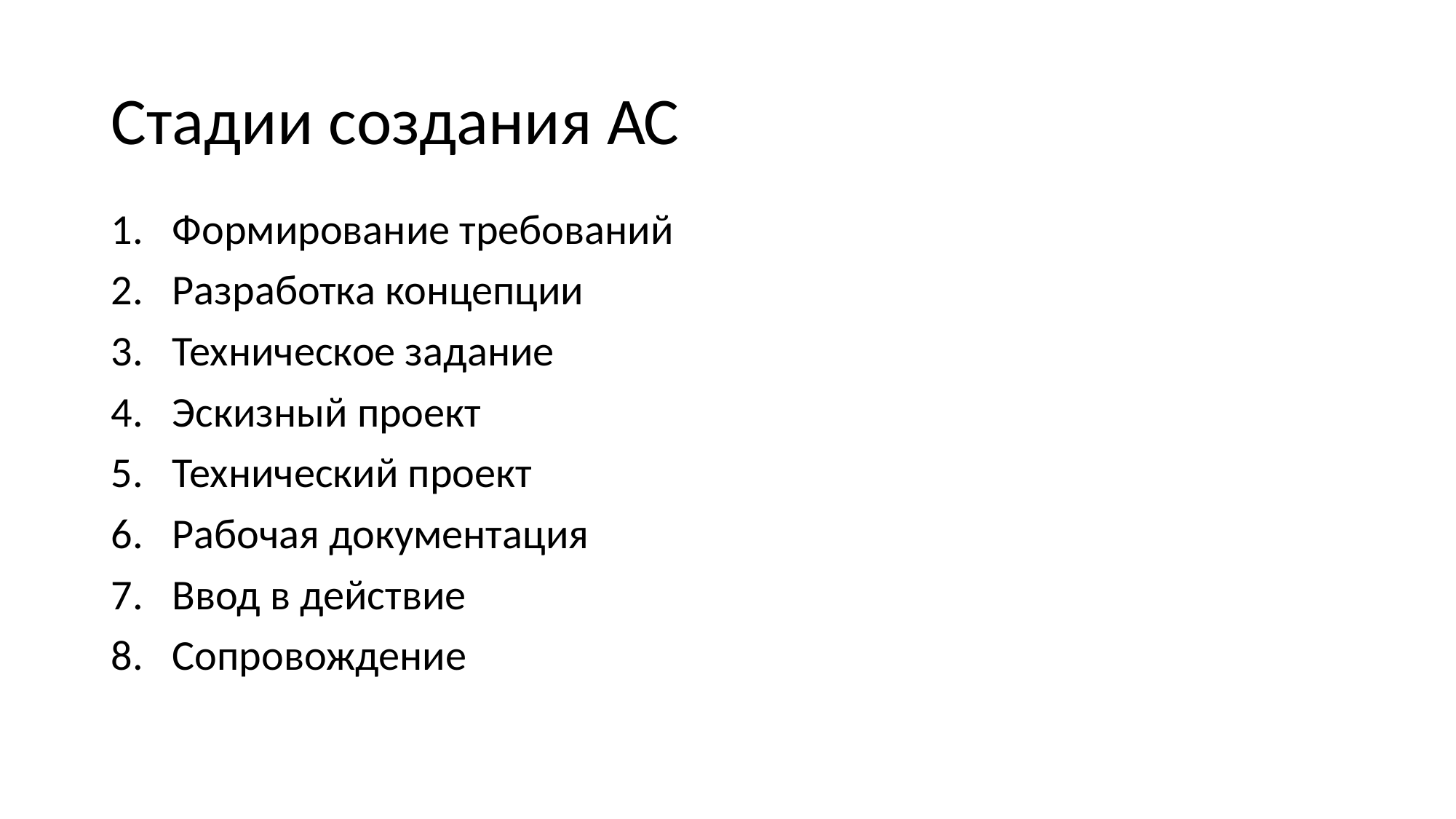

# Стадии создания АС
Формирование требований
Разработка концепции
Техническое задание
Эскизный проект
Технический проект
Рабочая документация
Ввод в действие
Сопровождение